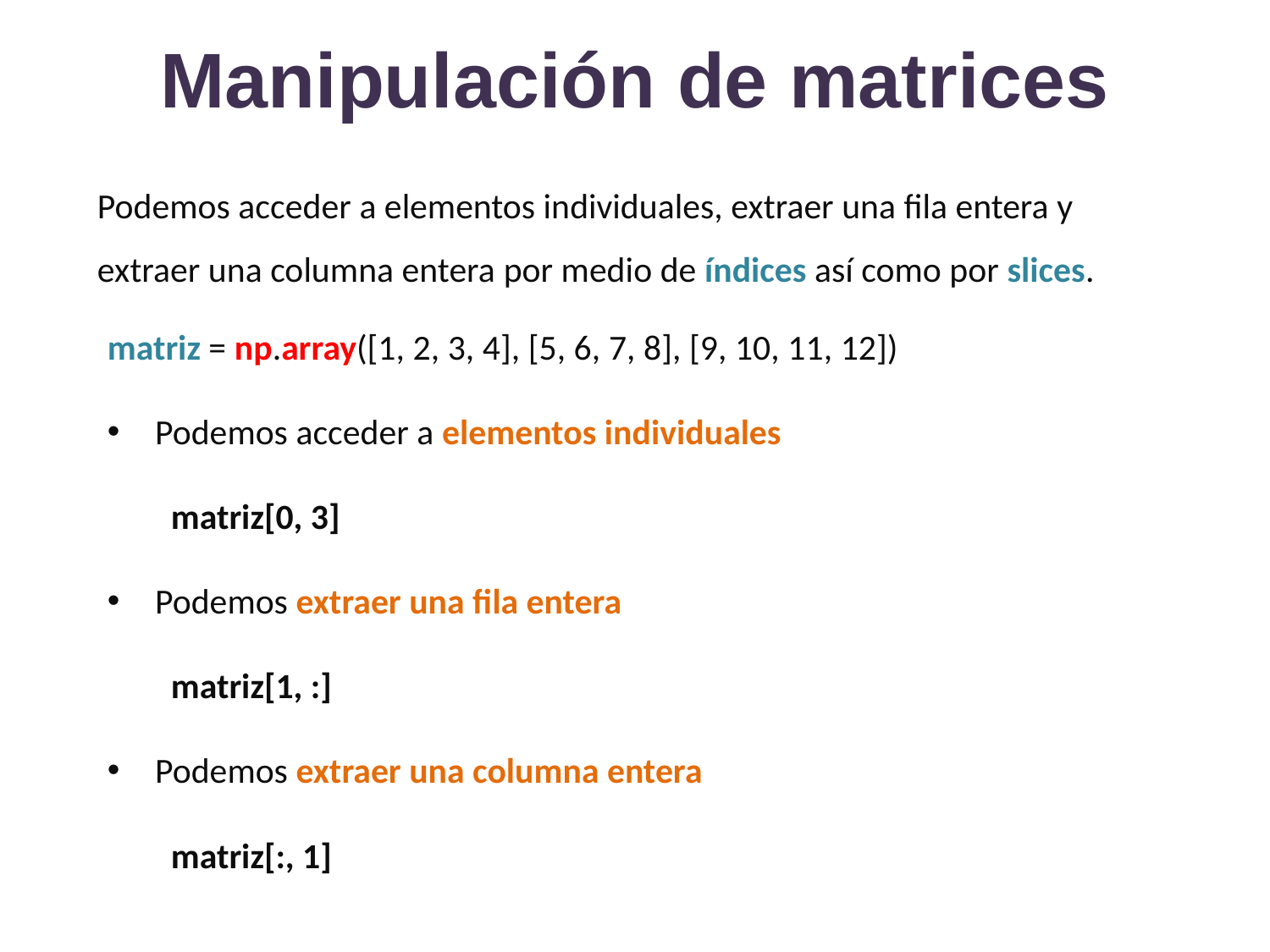

# Manipulación de matrices
Podemos acceder a elementos individuales, extraer una fila entera y extraer una columna entera por medio de índices así como por slices.
matriz = np.array([1, 2, 3, 4], [5, 6, 7, 8], [9, 10, 11, 12])

Podemos acceder a elementos individuales

matriz[0, 3]

Podemos extraer una fila entera

matriz[1, :]

Podemos extraer una columna entera

matriz[:, 1]